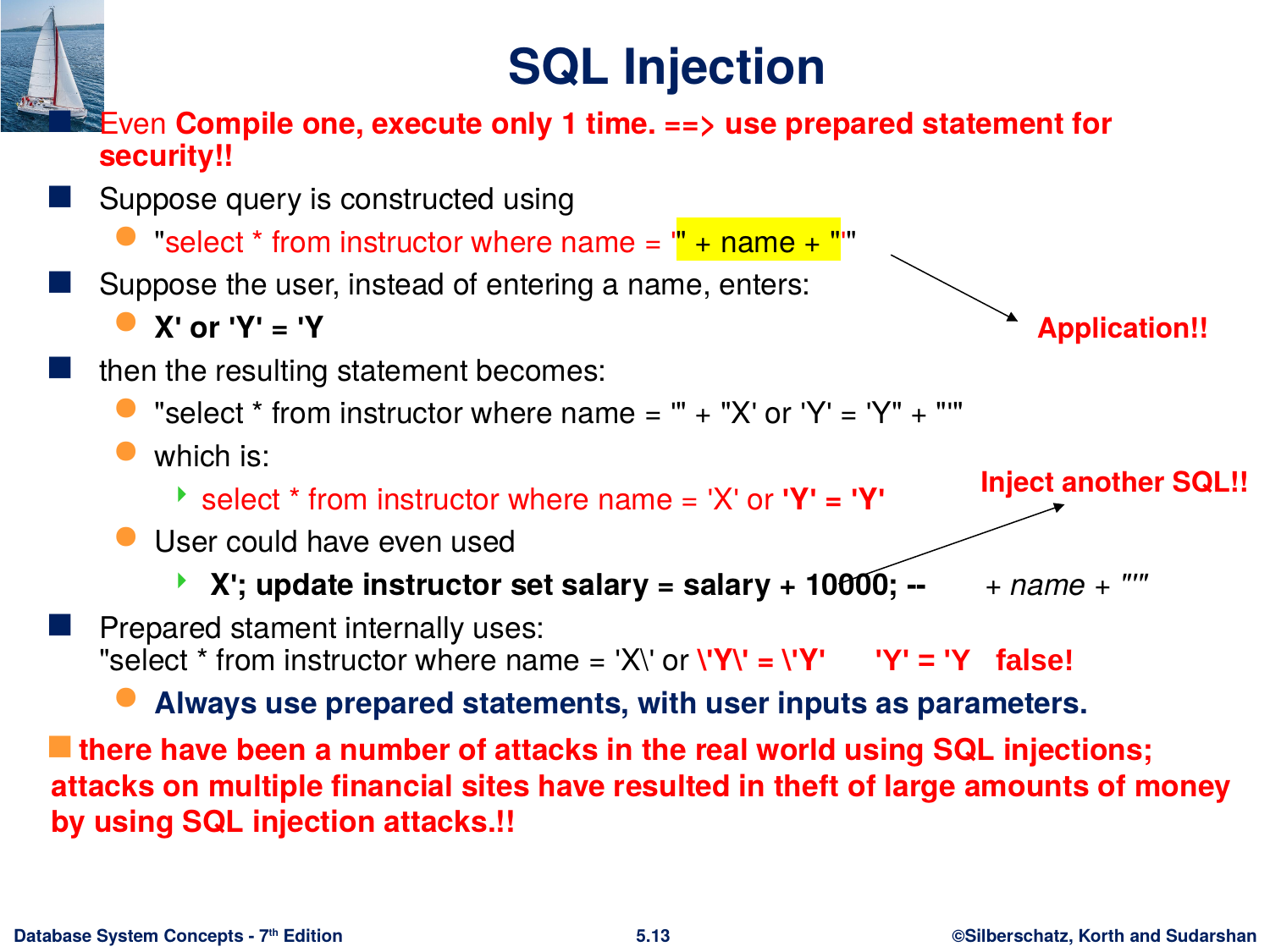

# SQL Injection
Even Compile one, execute only 1 time. ==> use prepared statement for security!!
Suppose query is constructed using
"select * from instructor where name = '" + name + "'"
Suppose the user, instead of entering a name, enters:
X' or 'Y' = 'Y
then the resulting statement becomes:
"select * from instructor where name = '" + "X' or 'Y' = 'Y" + "'"
which is:
select * from instructor where name = 'X' or 'Y' = 'Y'
User could have even used
X'; update instructor set salary = salary + 10000; --       + name + "'"
Prepared stament internally uses:
"select * from instructor where name = 'X\' or \'Y\' = \'Y'      'Y' = 'Y   false!
Always use prepared statements, with user inputs as parameters.
 there have been a number of attacks in the real world using SQL injections; attacks on multiple financial sites have resulted in theft of large amounts of money by using SQL injection attacks.!!
Application!!
Inject another SQL!!